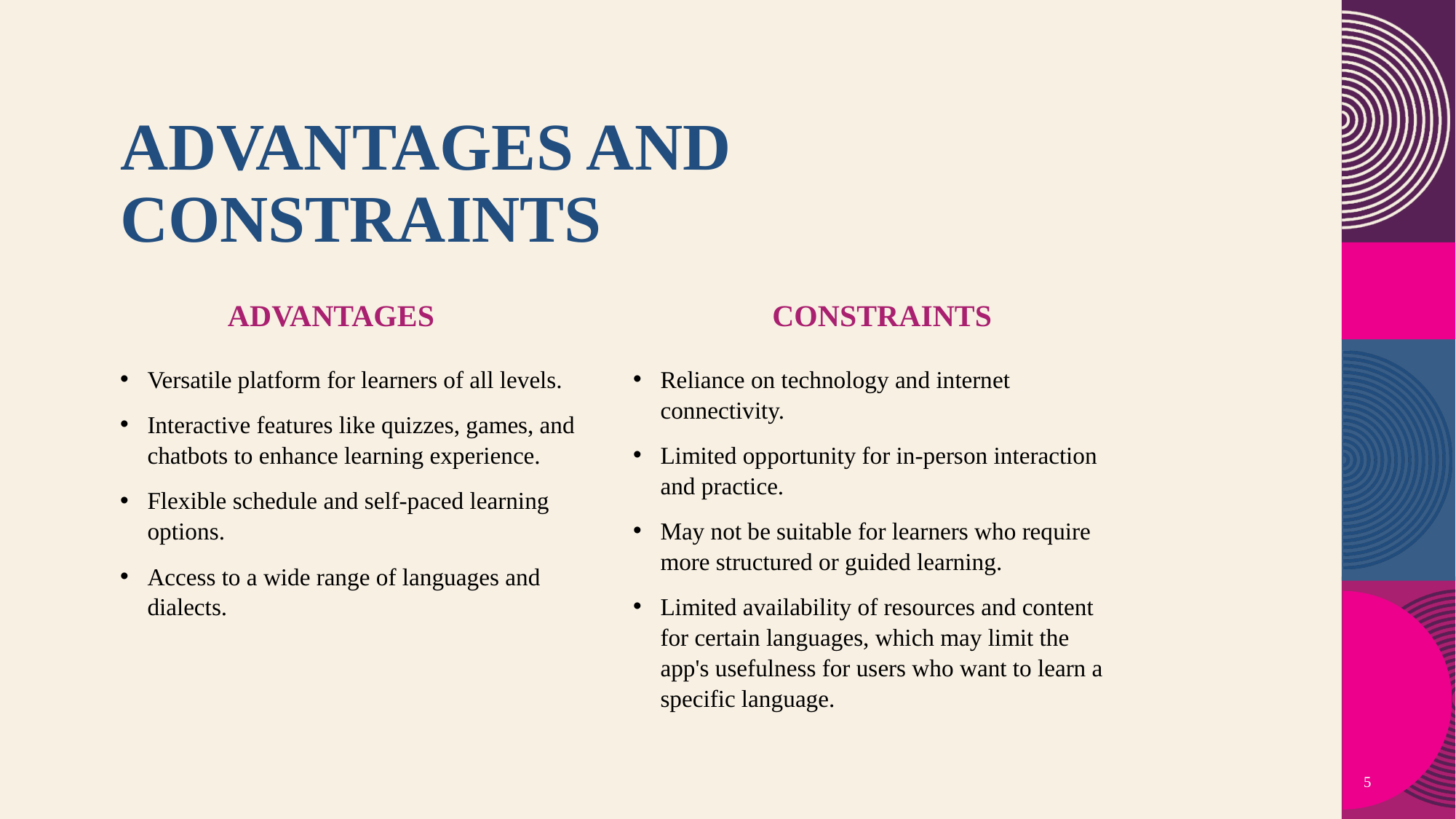

# Advantages and constraints
Advantages
constraints
Versatile platform for learners of all levels.
Interactive features like quizzes, games, and chatbots to enhance learning experience.
Flexible schedule and self-paced learning options.
Access to a wide range of languages and dialects.

Reliance on technology and internet connectivity.
Limited opportunity for in-person interaction and practice.
May not be suitable for learners who require more structured or guided learning.
Limited availability of resources and content for certain languages, which may limit the app's usefulness for users who want to learn a specific language.
5